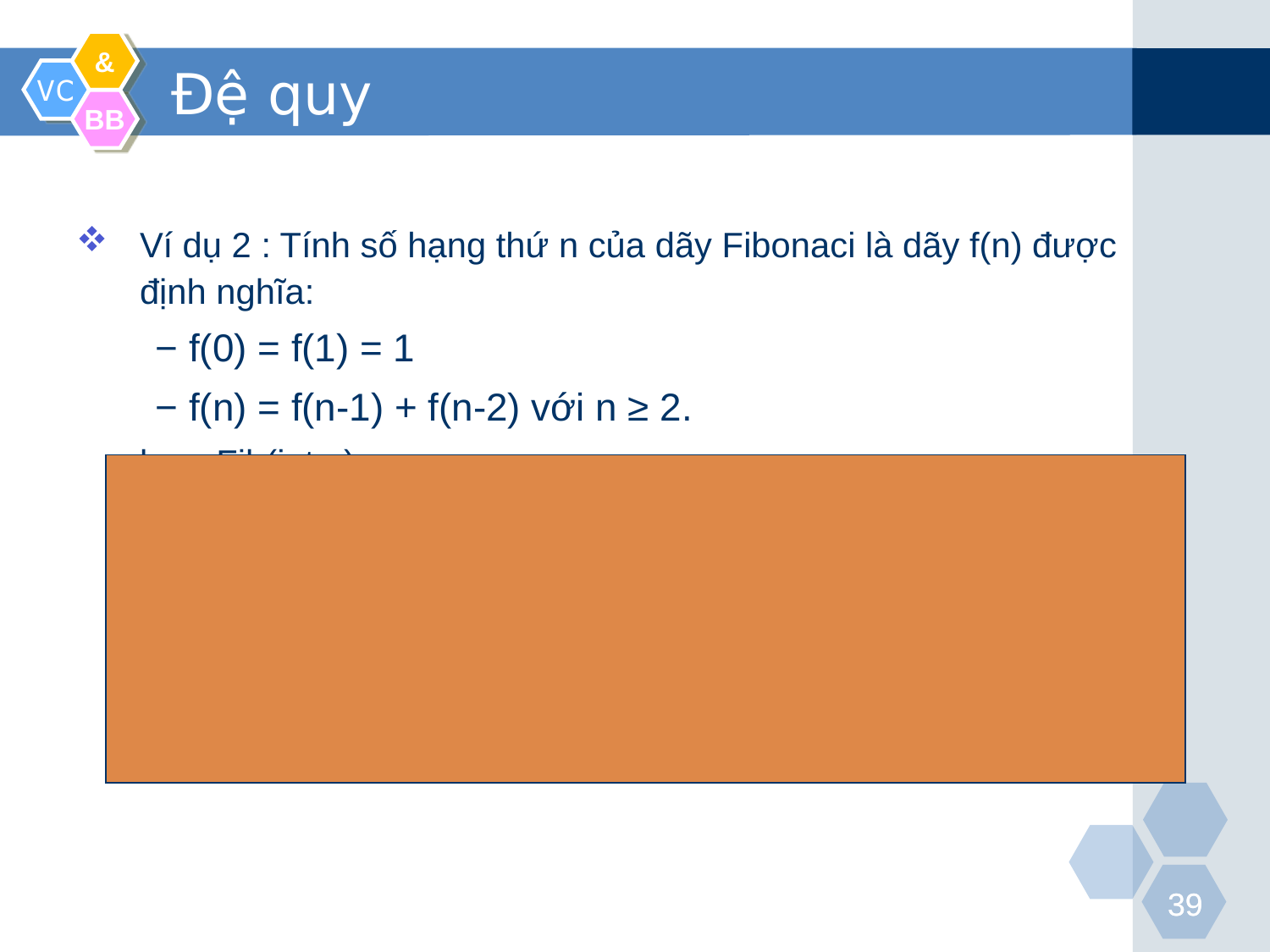

Đệ quy
Ví dụ 2 : Tính số hạng thứ n của dãy Fibonaci là dãy f(n) được định nghĩa:
− f(0) = f(1) = 1
− f(n) = f(n-1) + f(n-2) với n ≥ 2.
	long Fib(int n)
{      long kq;
	  if (n==0 || n==1) kq = 1; else kq = Fib(n-1) + Fib(n-2);
	  return kq;
}